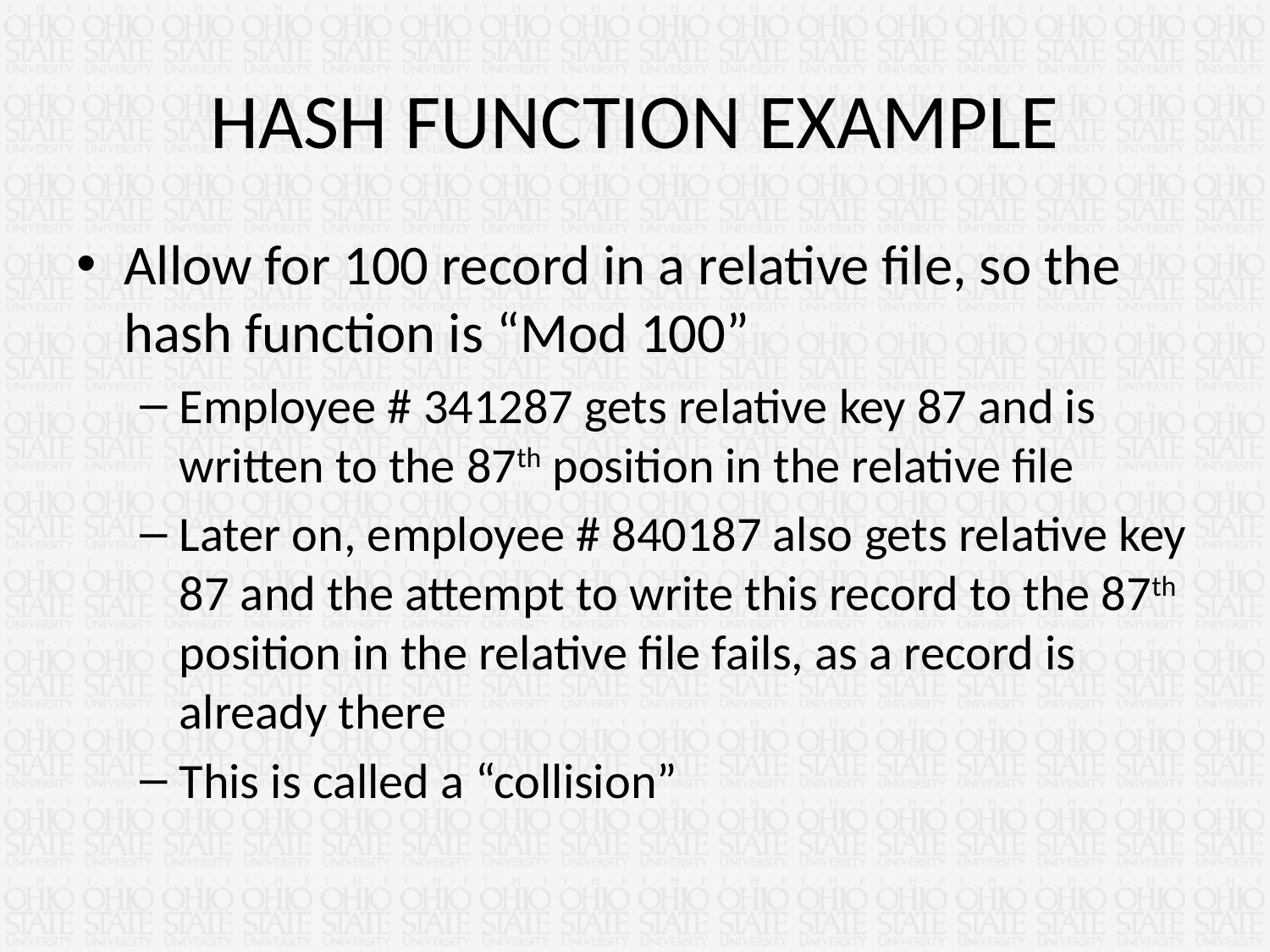

# HASH FUNCTION EXAMPLE
Allow for 100 record in a relative file, so the hash function is “Mod 100”
Employee # 341287 gets relative key 87 and is written to the 87th position in the relative file
Later on, employee # 840187 also gets relative key 87 and the attempt to write this record to the 87th position in the relative file fails, as a record is already there
This is called a “collision”